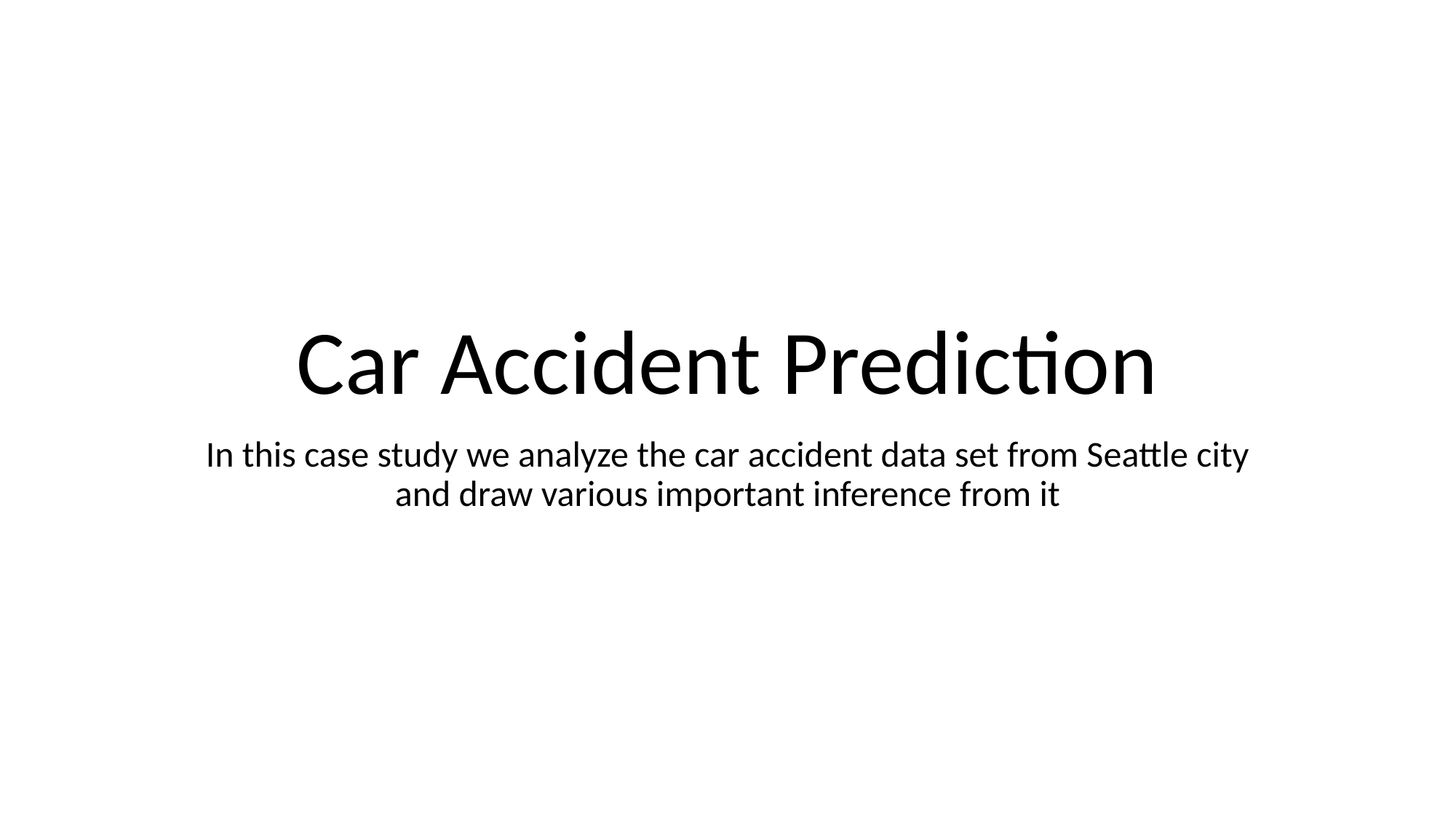

# Car Accident Prediction
In this case study we analyze the car accident data set from Seattle city and draw various important inference from it